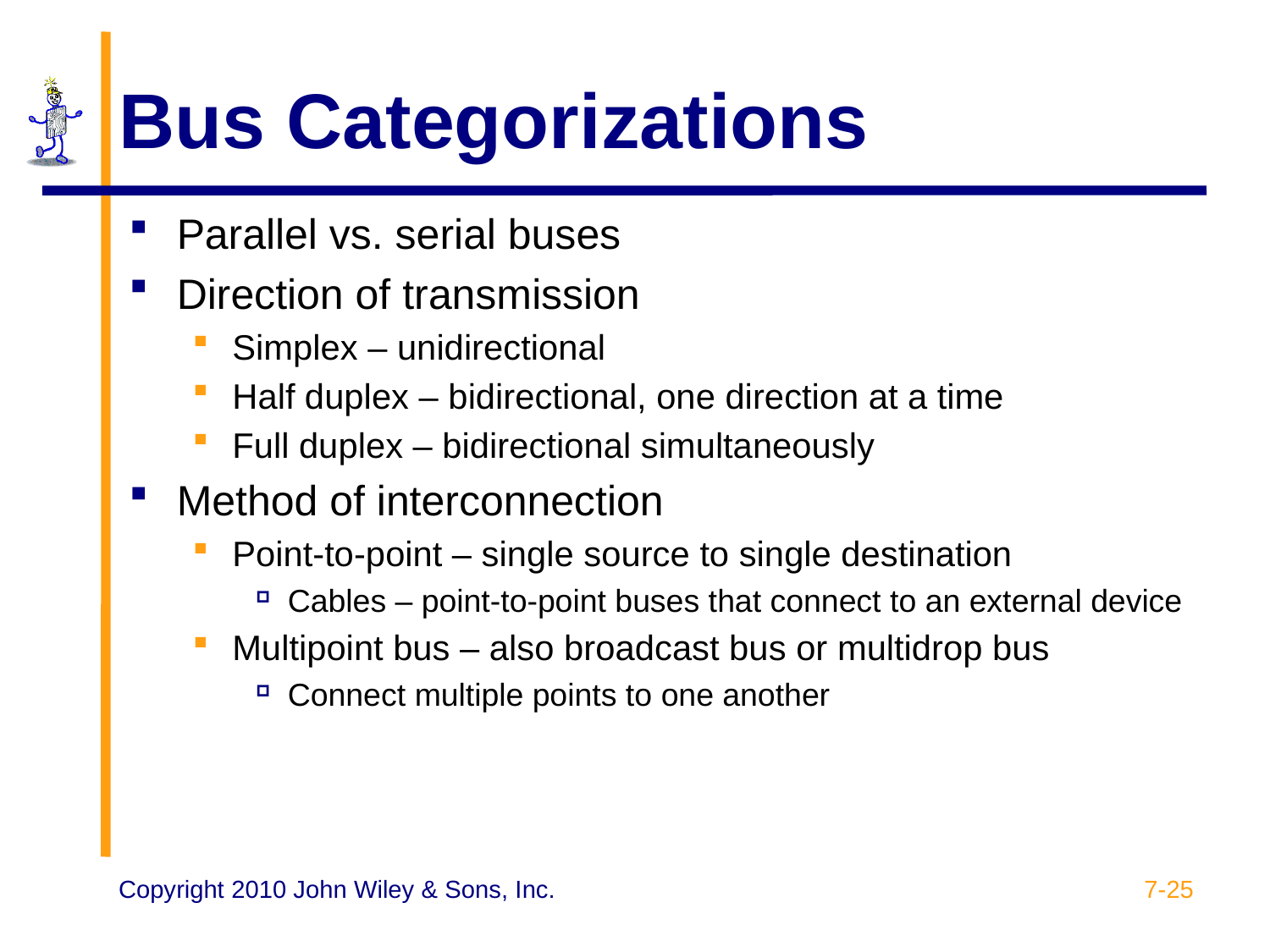

# Bus Categorizations
Parallel vs. serial buses
Direction of transmission
Simplex – unidirectional
Half duplex – bidirectional, one direction at a time
Full duplex – bidirectional simultaneously
Method of interconnection
Point-to-point – single source to single destination
Cables – point-to-point buses that connect to an external device
Multipoint bus – also broadcast bus or multidrop bus
Connect multiple points to one another
7-25
Copyright 2010 John Wiley & Sons, Inc.